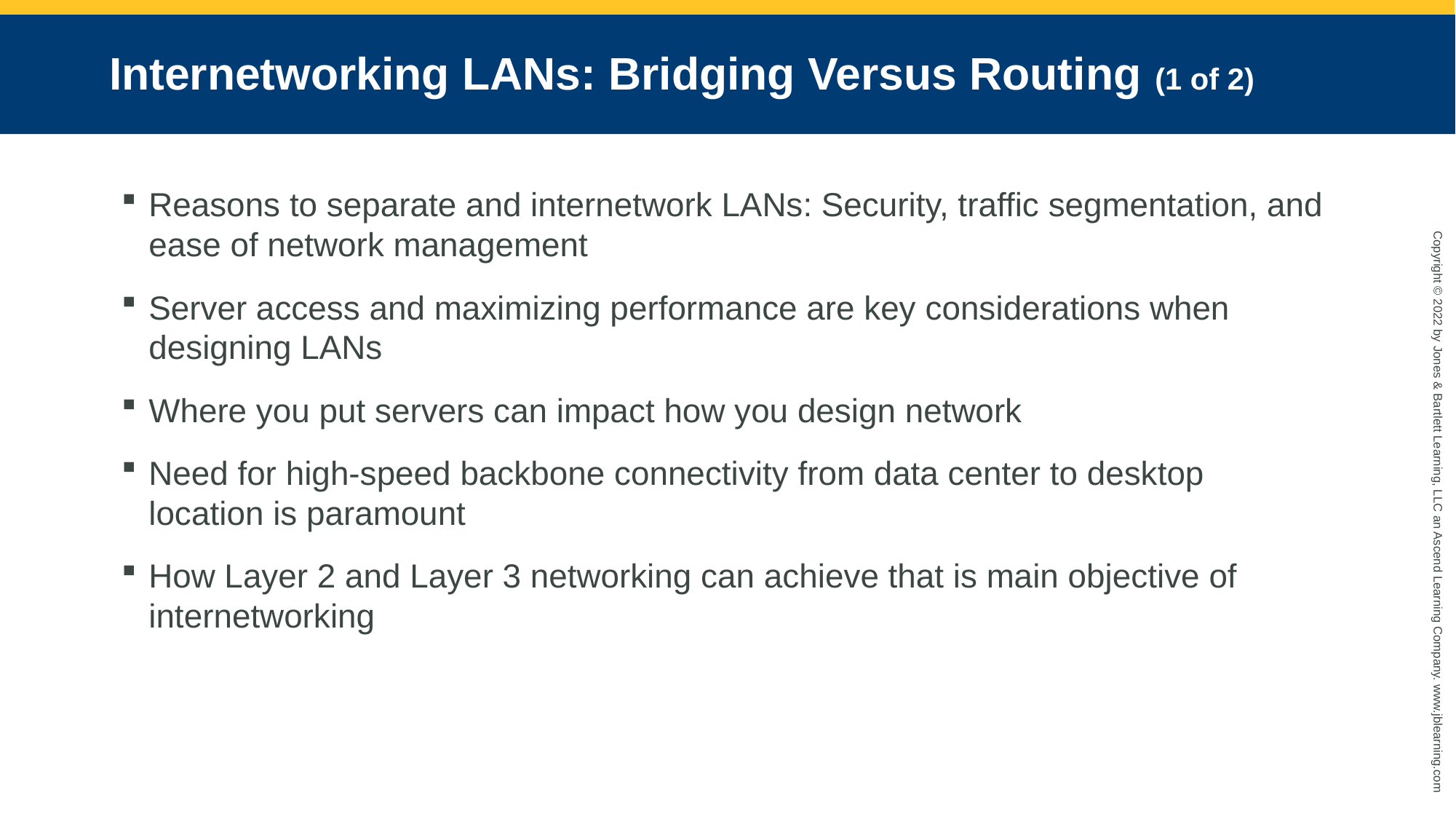

# Internetworking LANs: Bridging Versus Routing (1 of 2)
Reasons to separate and internetwork LANs: Security, traffic segmentation, and ease of network management
Server access and maximizing performance are key considerations when designing LANs
Where you put servers can impact how you design network
Need for high-speed backbone connectivity from data center to desktop location is paramount
How Layer 2 and Layer 3 networking can achieve that is main objective of internetworking